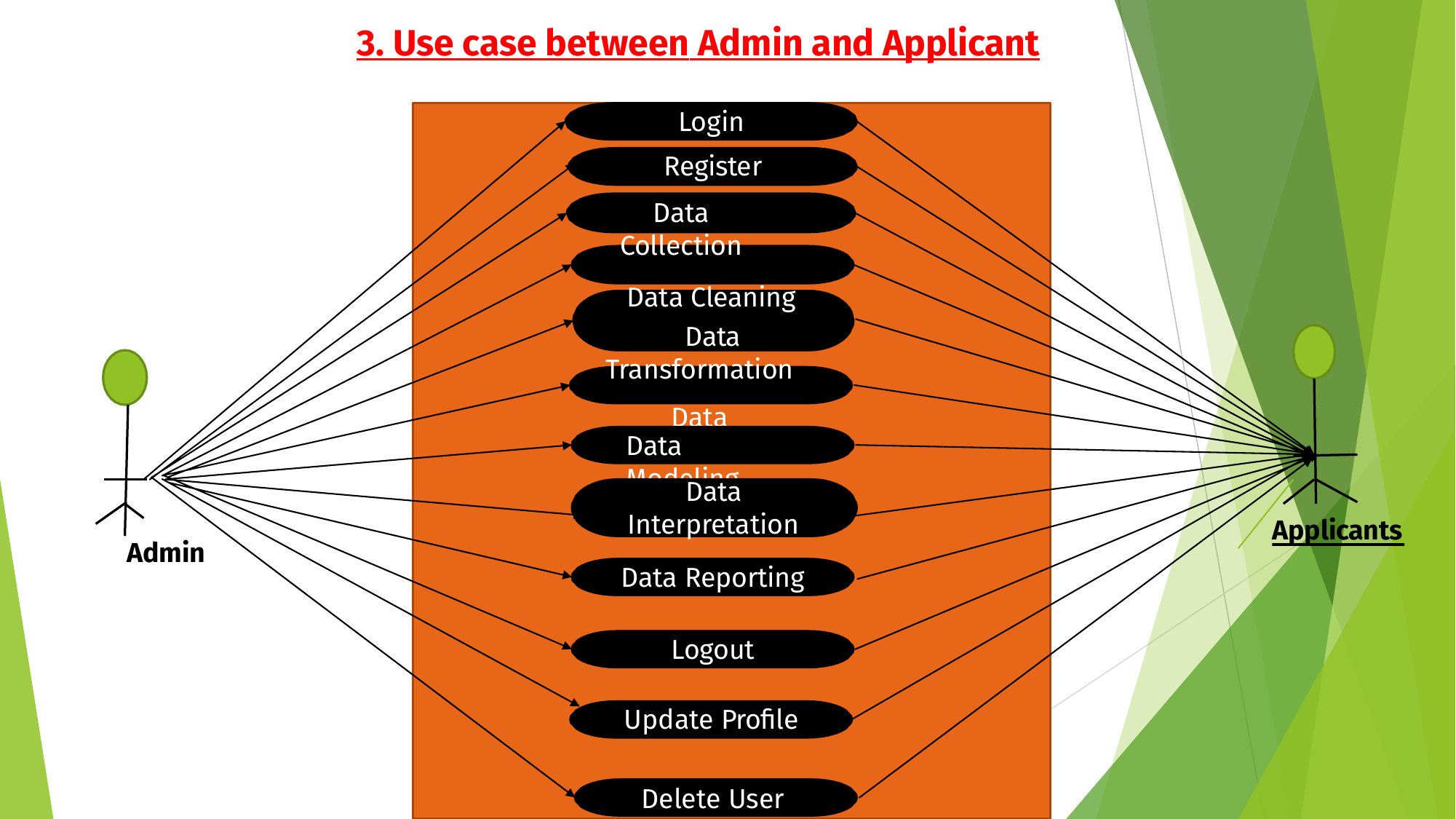

# 3. Use case between Admin and Applicant
Login Register
Data Collection
Data Cleaning Data
Transformation
Data Visualization

Data Modeling
-
Data Interpretation

Applicants
Admin

Data Reporting
Logout Update Profile

Delete User Profile